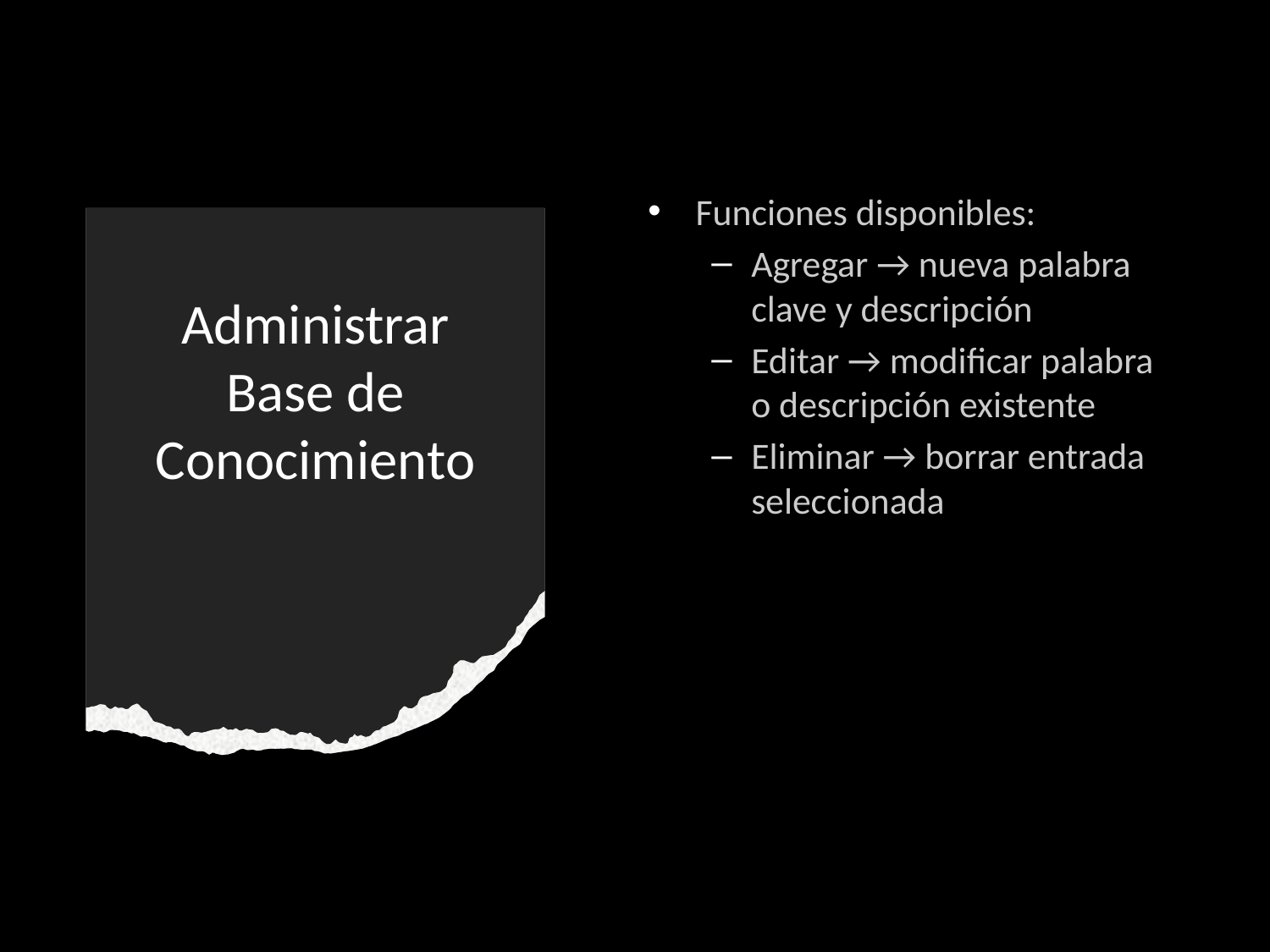

Funciones disponibles:
Agregar → nueva palabra clave y descripción
Editar → modificar palabra o descripción existente
Eliminar → borrar entrada seleccionada

# Administrar Base de Conocimiento